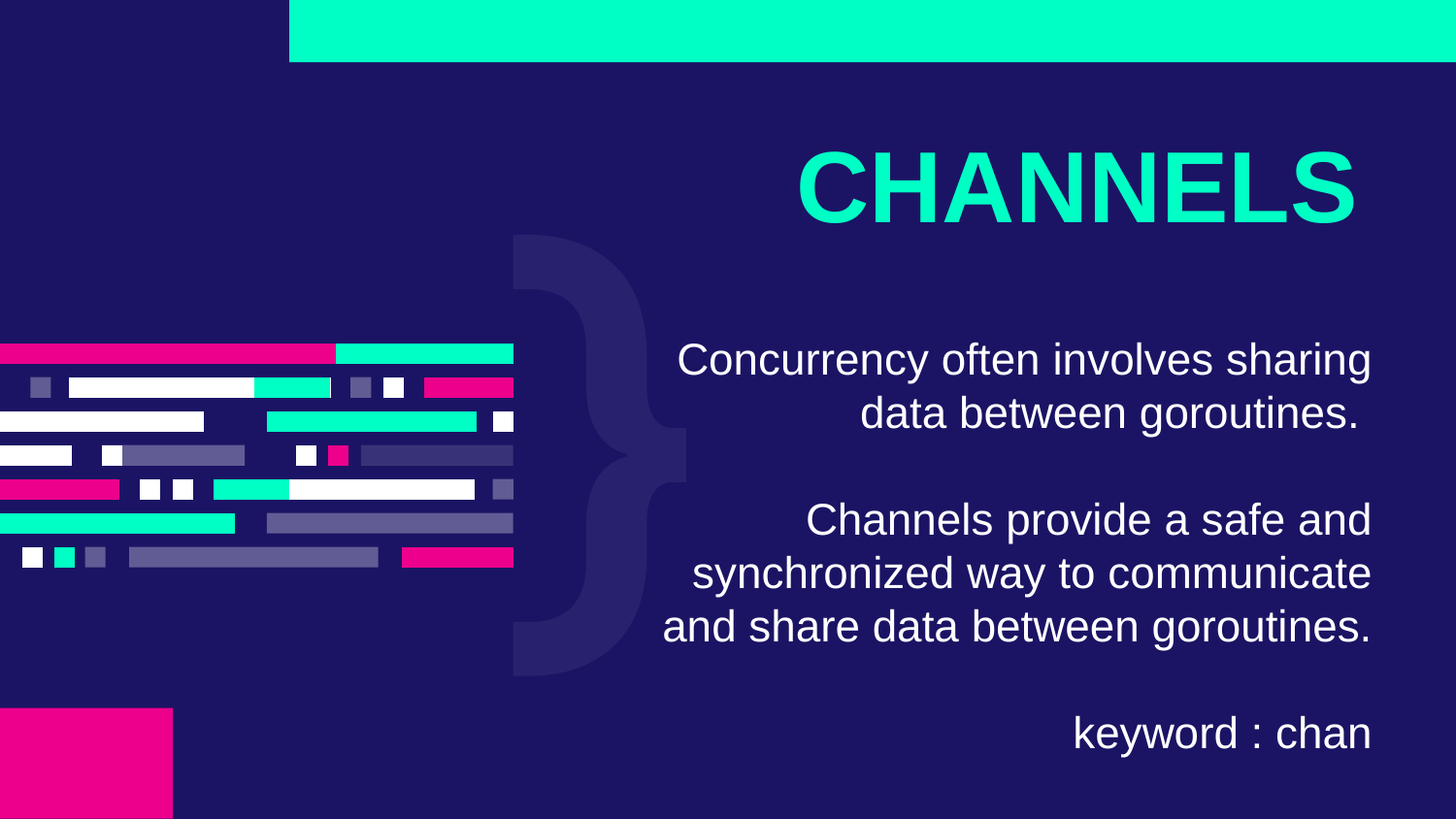

# CHANNELS
Concurrency often involves sharing data between goroutines.

Channels provide a safe and synchronized way to communicate and share data between goroutines.

keyword : chan